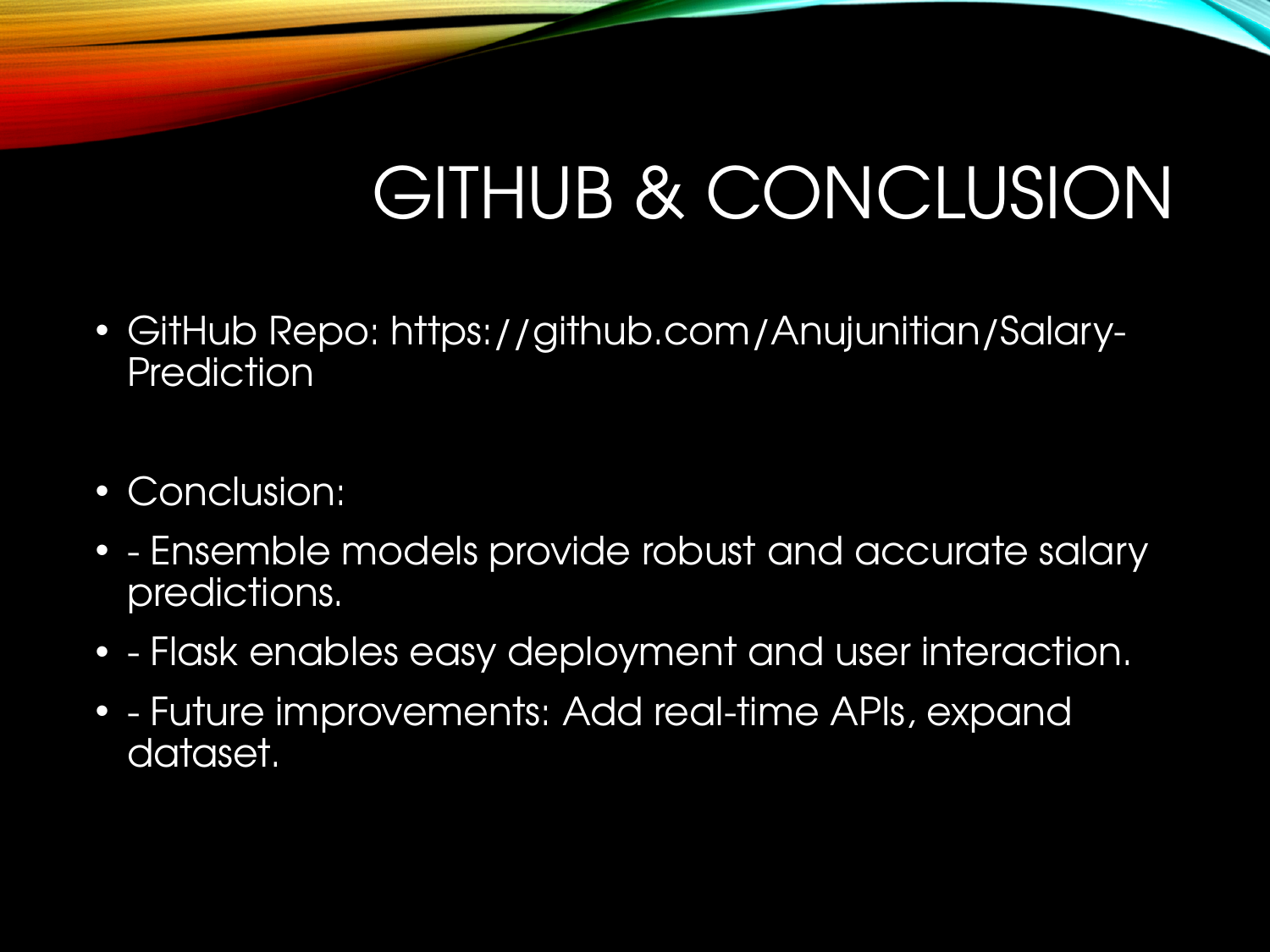

# GitHub & Conclusion
GitHub Repo: https://github.com/Anujunitian/Salary-Prediction

Conclusion:
- Ensemble models provide robust and accurate salary predictions.
- Flask enables easy deployment and user interaction.
- Future improvements: Add real-time APIs, expand dataset.